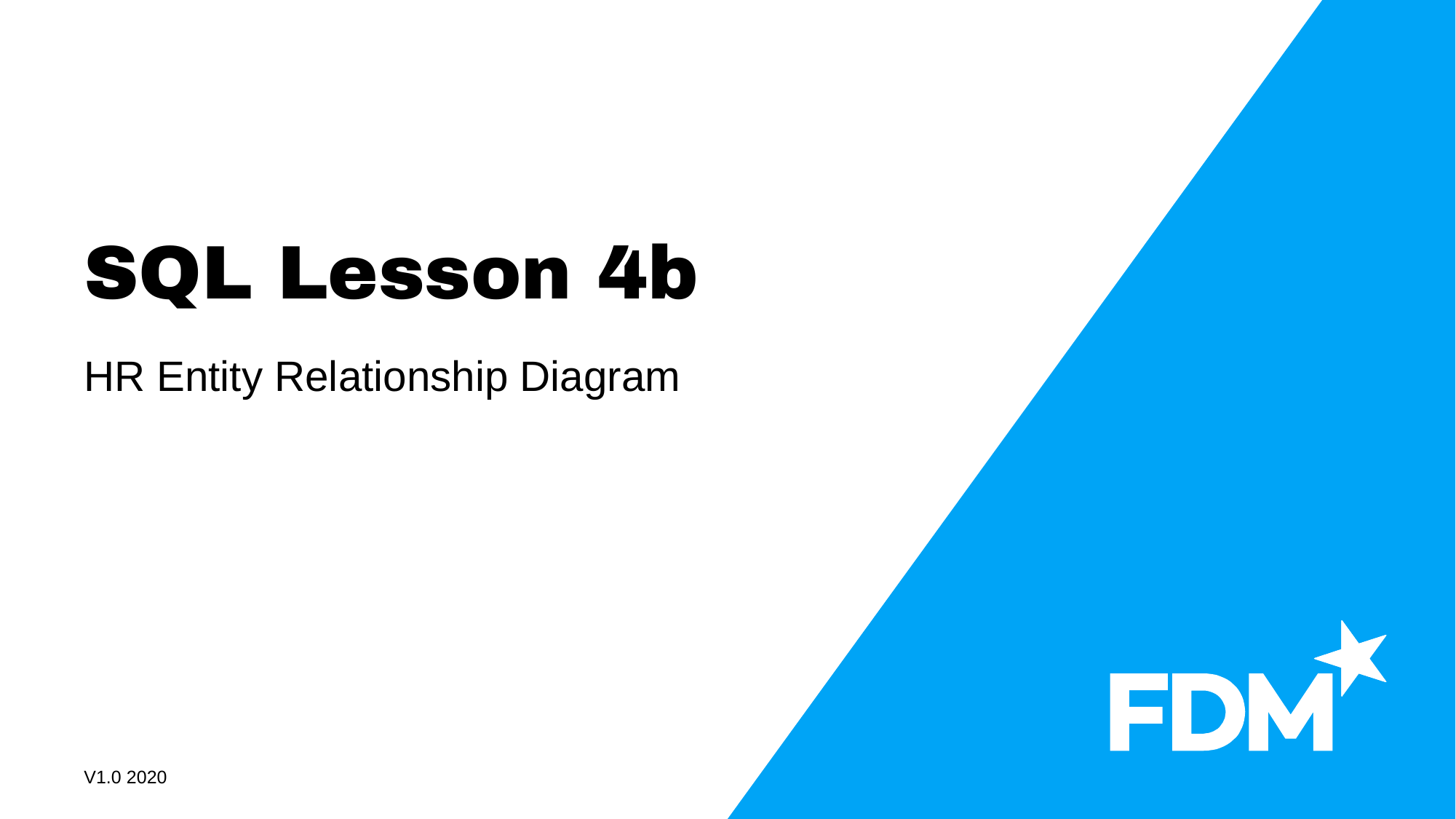

# SQL Lesson 4b
HR Entity Relationship Diagram

V1.0 2020